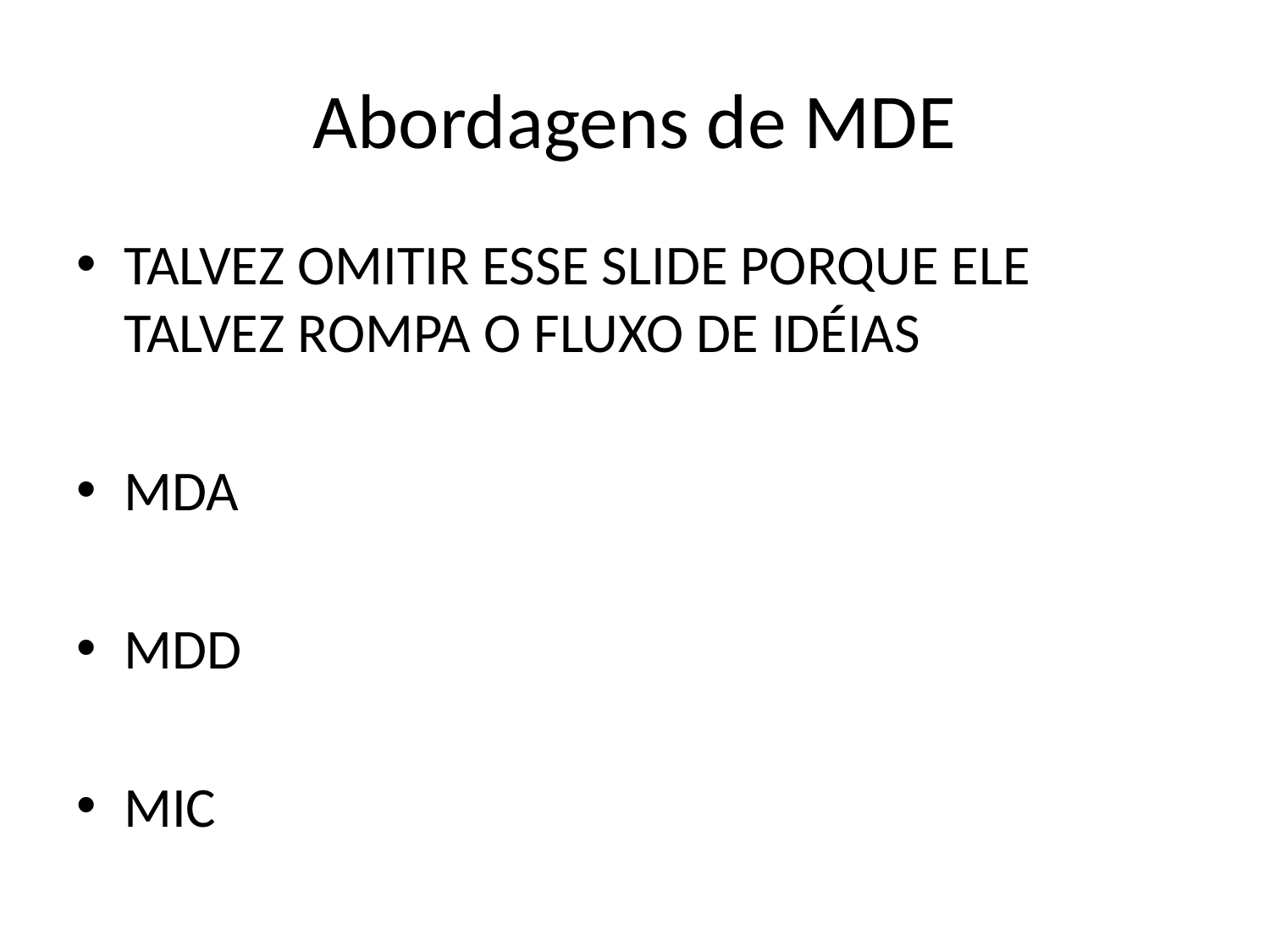

# Abordagens de MDE
TALVEZ OMITIR ESSE SLIDE PORQUE ELE TALVEZ ROMPA O FLUXO DE IDÉIAS

MDA

MDD

MIC